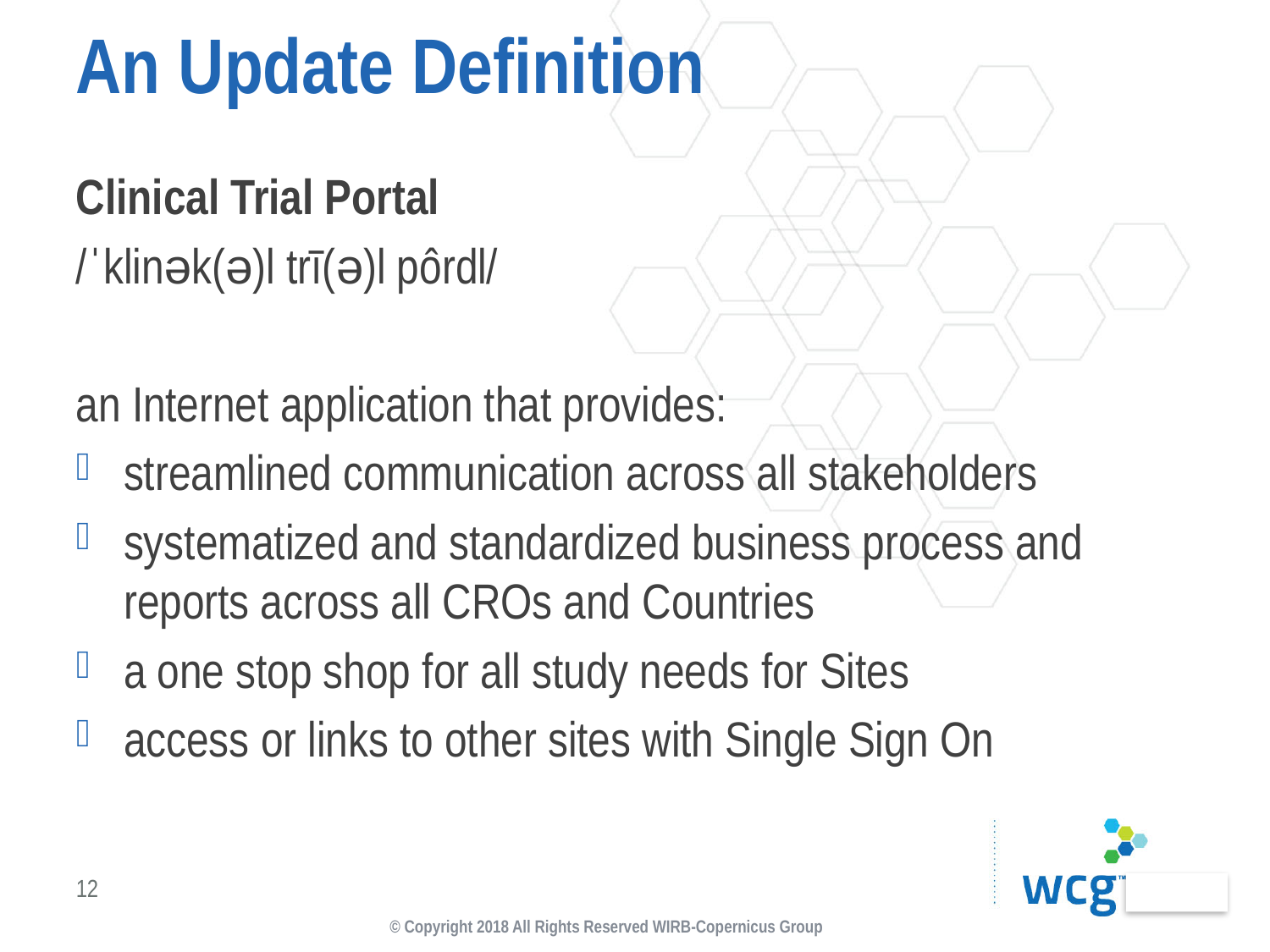

# An Update Definition
Clinical Trial Portal
/ˈklinək(ə)l trī(ə)l pôrdl/

an Internet application that provides:
streamlined communication across all stakeholders
systematized and standardized business process and reports across all CROs and Countries
a one stop shop for all study needs for Sites
access or links to other sites with Single Sign On